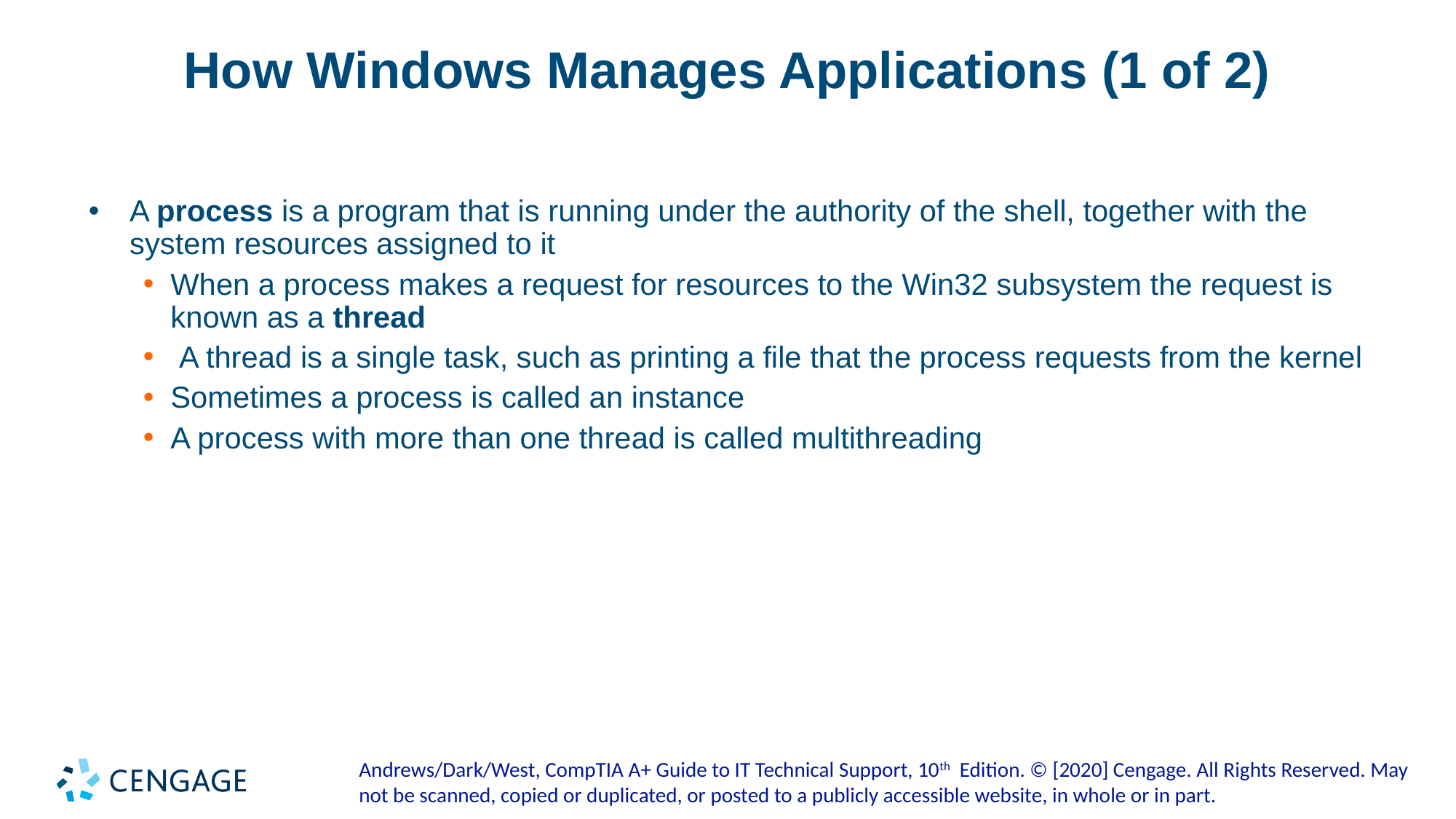

# How Windows Manages Applications (1 of 2)
A process is a program that is running under the authority of the shell, together with the system resources assigned to it
When a process makes a request for resources to the Win32 subsystem the request is known as a thread
 A thread is a single task, such as printing a file that the process requests from the kernel
Sometimes a process is called an instance
A process with more than one thread is called multithreading